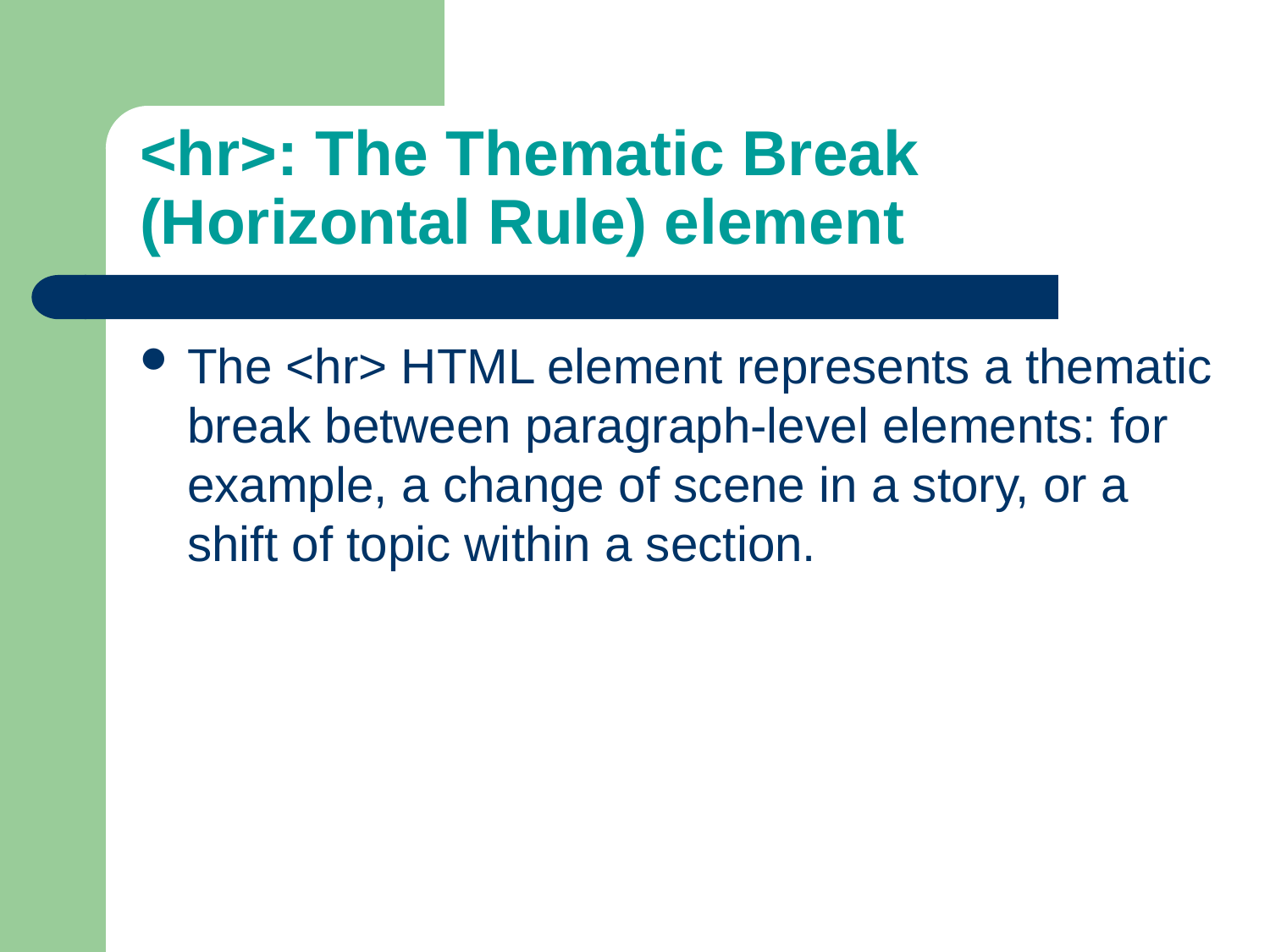

# <hr>: The Thematic Break (Horizontal Rule) element
The <hr> HTML element represents a thematic break between paragraph-level elements: for example, a change of scene in a story, or a shift of topic within a section.